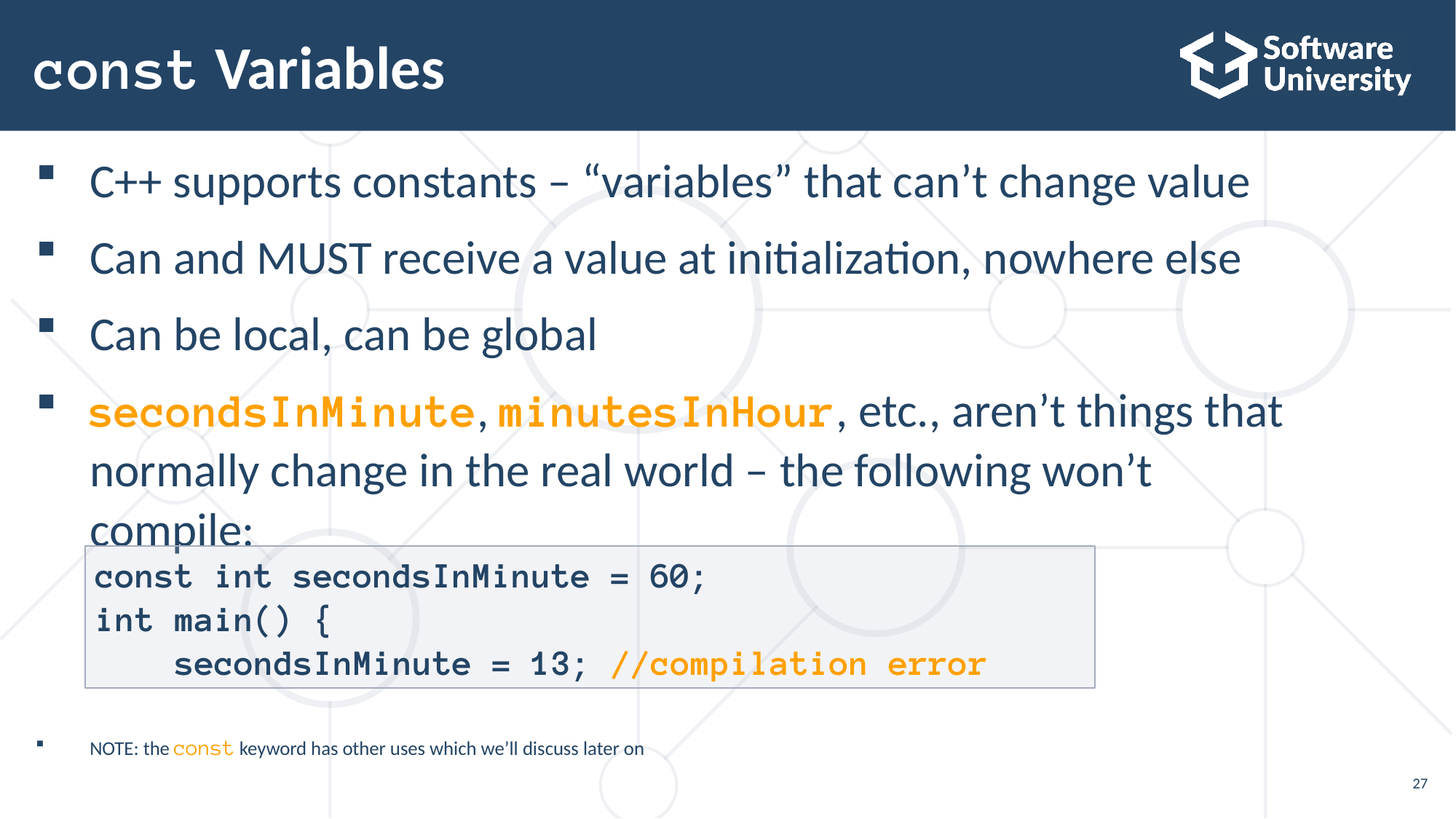

# const Variables
C++ supports constants – “variables” that can’t change value
Can and MUST receive a value at initialization, nowhere else
Can be local, can be global
secondsInMinute, minutesInHour, etc., aren’t things that normally change in the real world – the following won’t
compile:

NOTE: the const keyword has other uses which we’ll discuss later on
const int secondsInMinute = 60;
int main() {
    secondsInMinute = 13; //compilation error
27